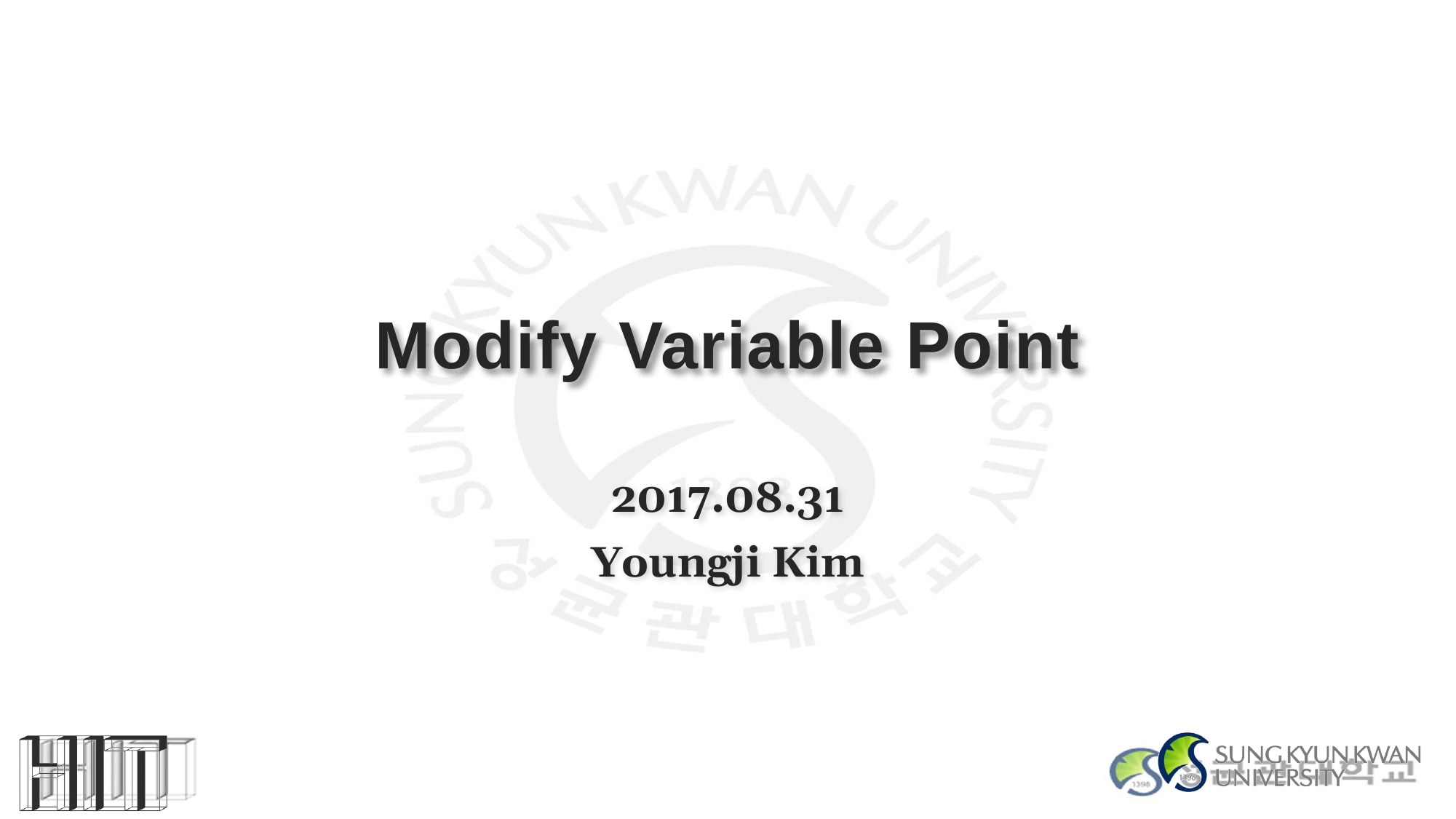

# Modify Variable Point
2017.08.31
Youngji Kim